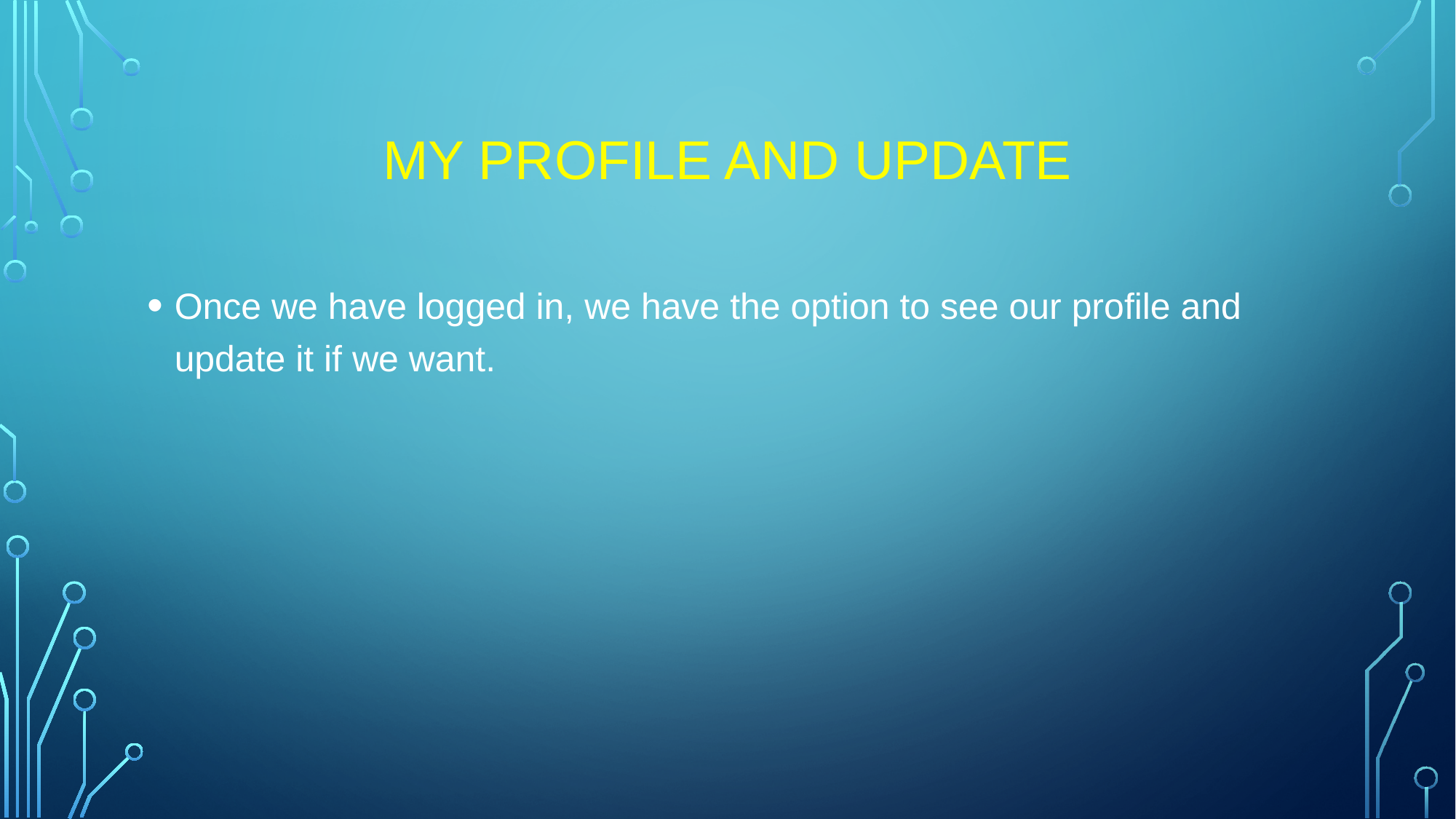

# MY PROFILE and update
Once we have logged in, we have the option to see our profile and update it if we want.